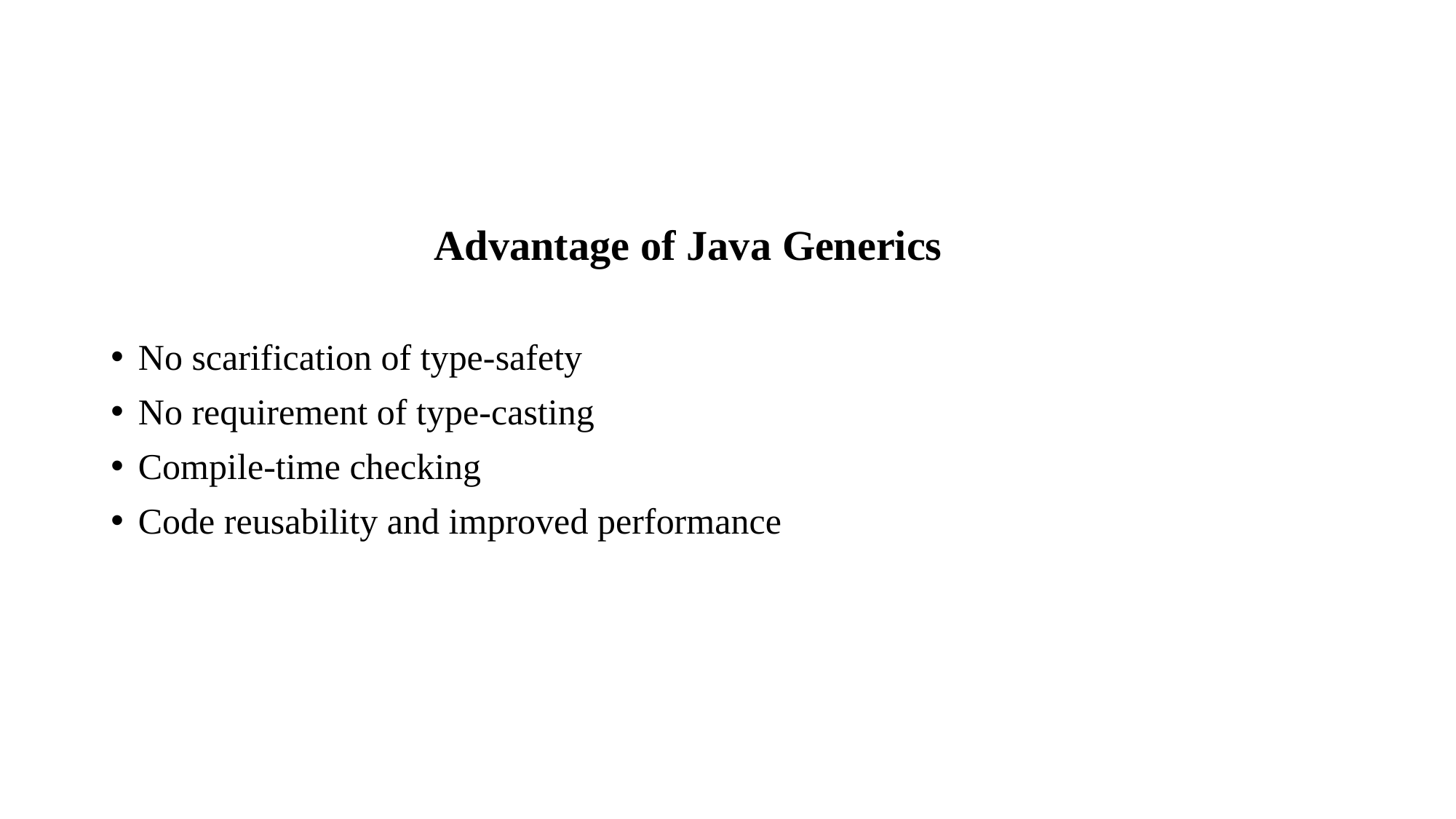

Advantage of Java Generics

No scarification of type-safety
No requirement of type-casting
Compile-time checking
Code reusability and improved performance